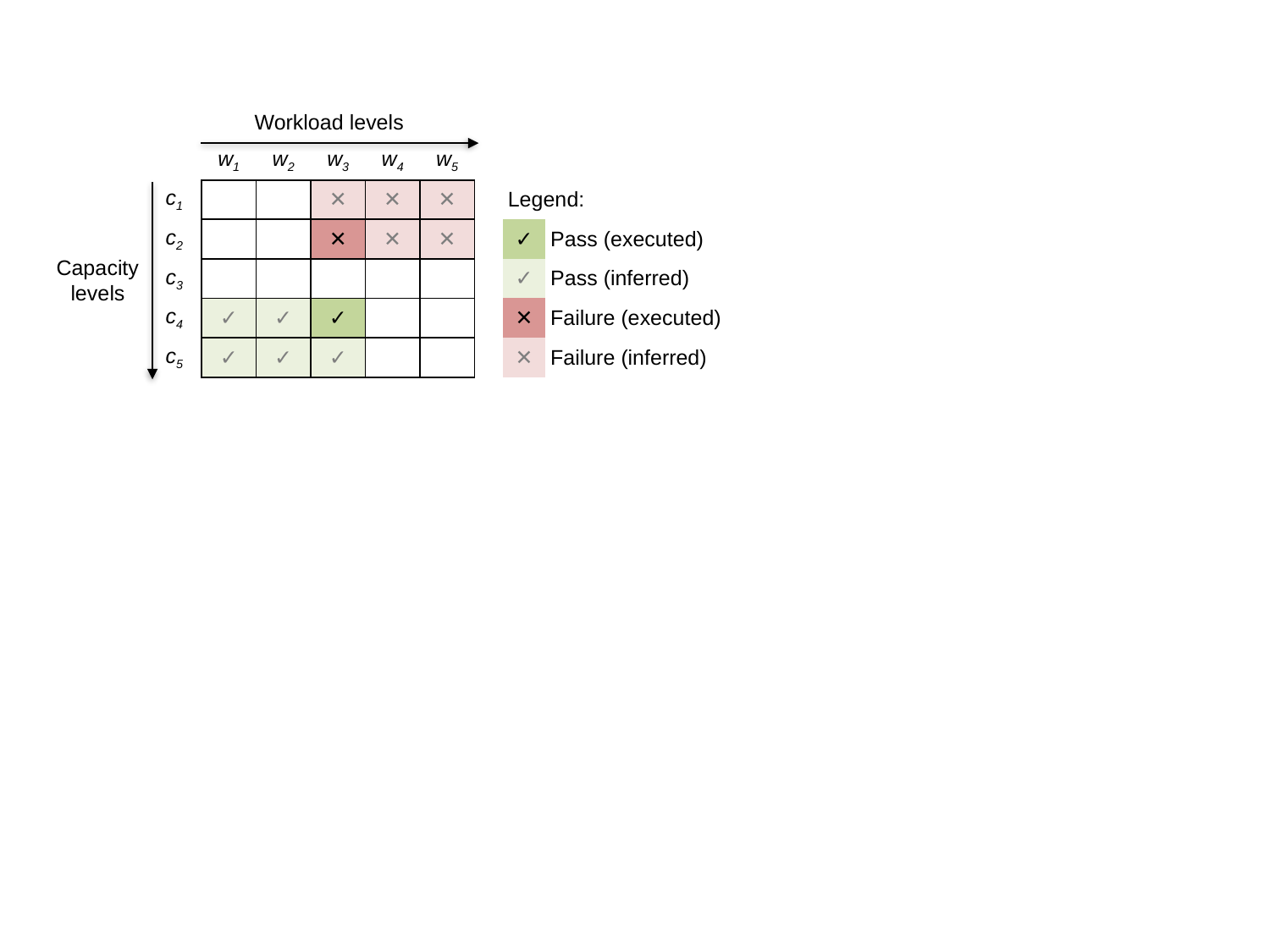

Workload levels
|  | w1 | w2 | w3 | w4 | w5 |  |  |  |
| --- | --- | --- | --- | --- | --- | --- | --- | --- |
| c1 |  |  | ✕ | ✕ | ✕ |  | Legend: |  |
| c2 |  |  | ✕ | ✕ | ✕ |  | ✓ | Pass (executed) |
| c3 |  |  |  |  |  |  | ✓ | Pass (inferred) |
| c4 | ✓ | ✓ | ✓ |  |  |  | ✕ | Failure (executed) |
| c5 | ✓ | ✓ | ✓ |  |  |  | ✕ | Failure (inferred) |
Capacity levels